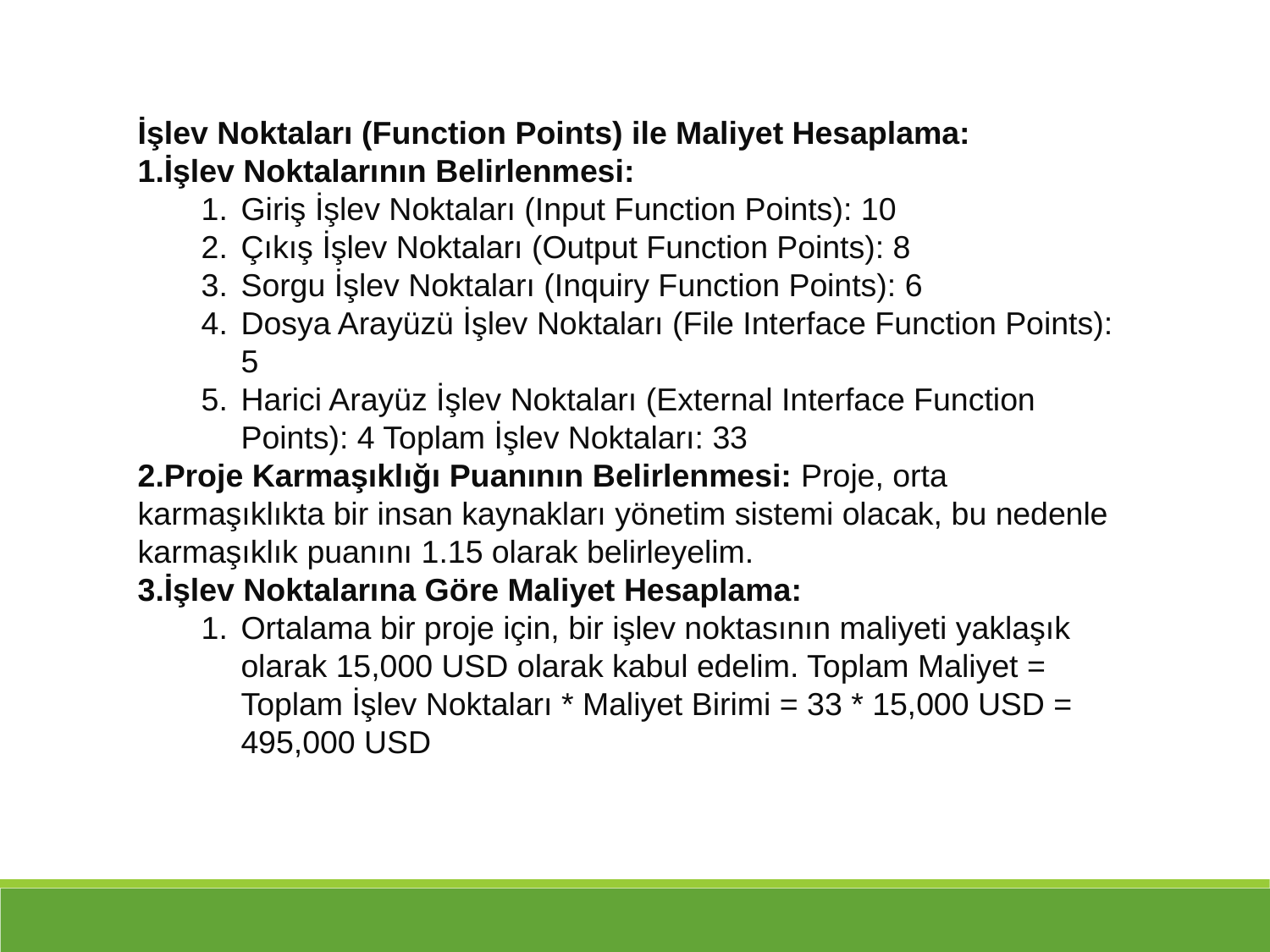

İşlev Noktaları (Function Points) ile Maliyet Hesaplama:
İşlev Noktalarının Belirlenmesi:
Giriş İşlev Noktaları (Input Function Points): 10
Çıkış İşlev Noktaları (Output Function Points): 8
Sorgu İşlev Noktaları (Inquiry Function Points): 6
Dosya Arayüzü İşlev Noktaları (File Interface Function Points): 5
Harici Arayüz İşlev Noktaları (External Interface Function Points): 4 Toplam İşlev Noktaları: 33
Proje Karmaşıklığı Puanının Belirlenmesi: Proje, orta karmaşıklıkta bir insan kaynakları yönetim sistemi olacak, bu nedenle karmaşıklık puanını 1.15 olarak belirleyelim.
İşlev Noktalarına Göre Maliyet Hesaplama:
Ortalama bir proje için, bir işlev noktasının maliyeti yaklaşık olarak 15,000 USD olarak kabul edelim. Toplam Maliyet = Toplam İşlev Noktaları * Maliyet Birimi = 33 * 15,000 USD = 495,000 USD